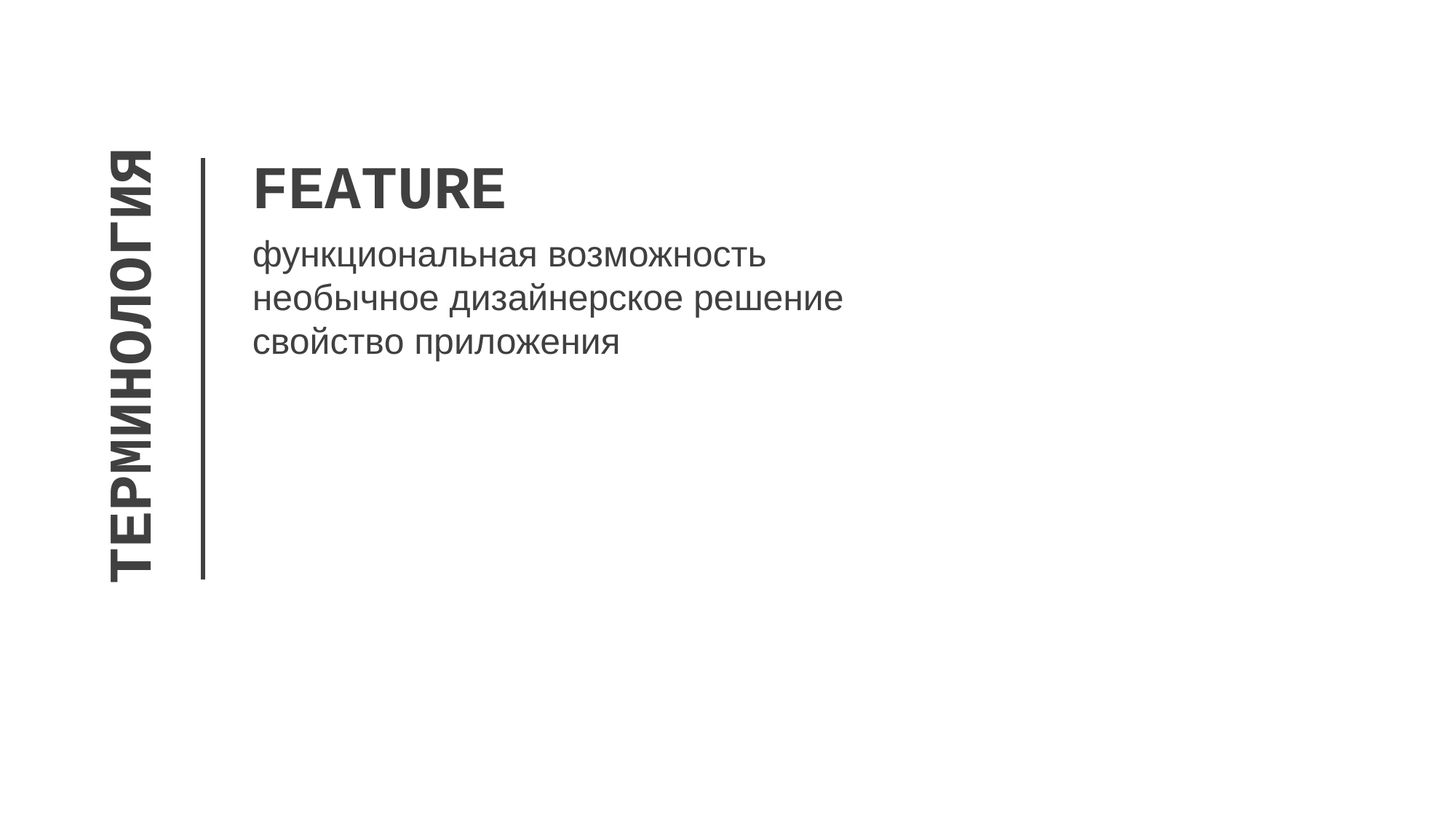

ТЕРМИНОЛОГИЯ
FEATURE
функциональная возможность
необычное дизайнерское решение
свойство приложения